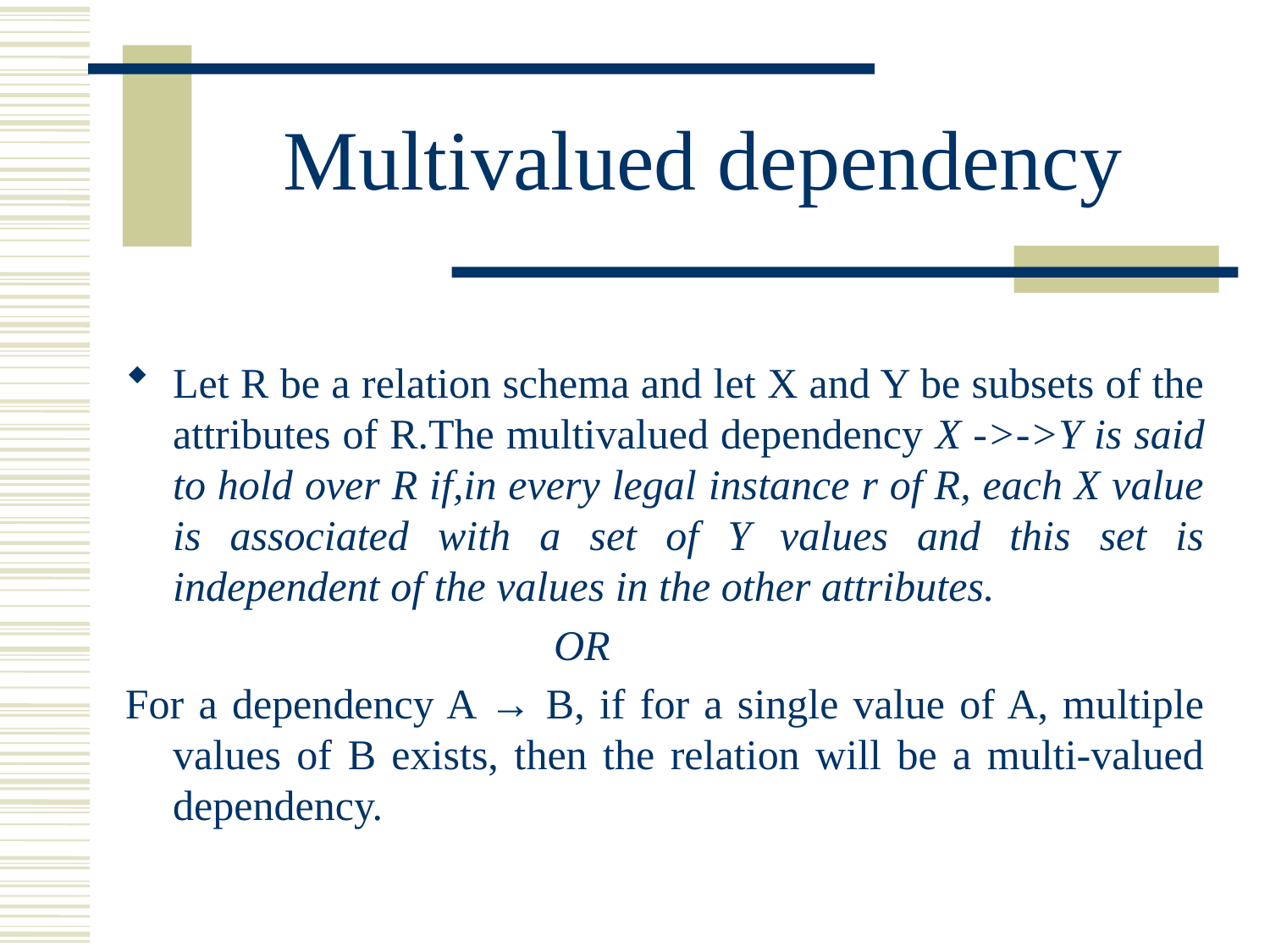

# Multivalued dependency
Let R be a relation schema and let X and Y be subsets of the attributes of R.The multivalued dependency X ‐>‐>Y is said to hold over R if,in every legal instance r of R, each X value is associated with a set of Y values and this set is independent of the values in the other attributes.
				OR
For a dependency A → B, if for a single value of A, multiple values of B exists, then the relation will be a multi-valued dependency.